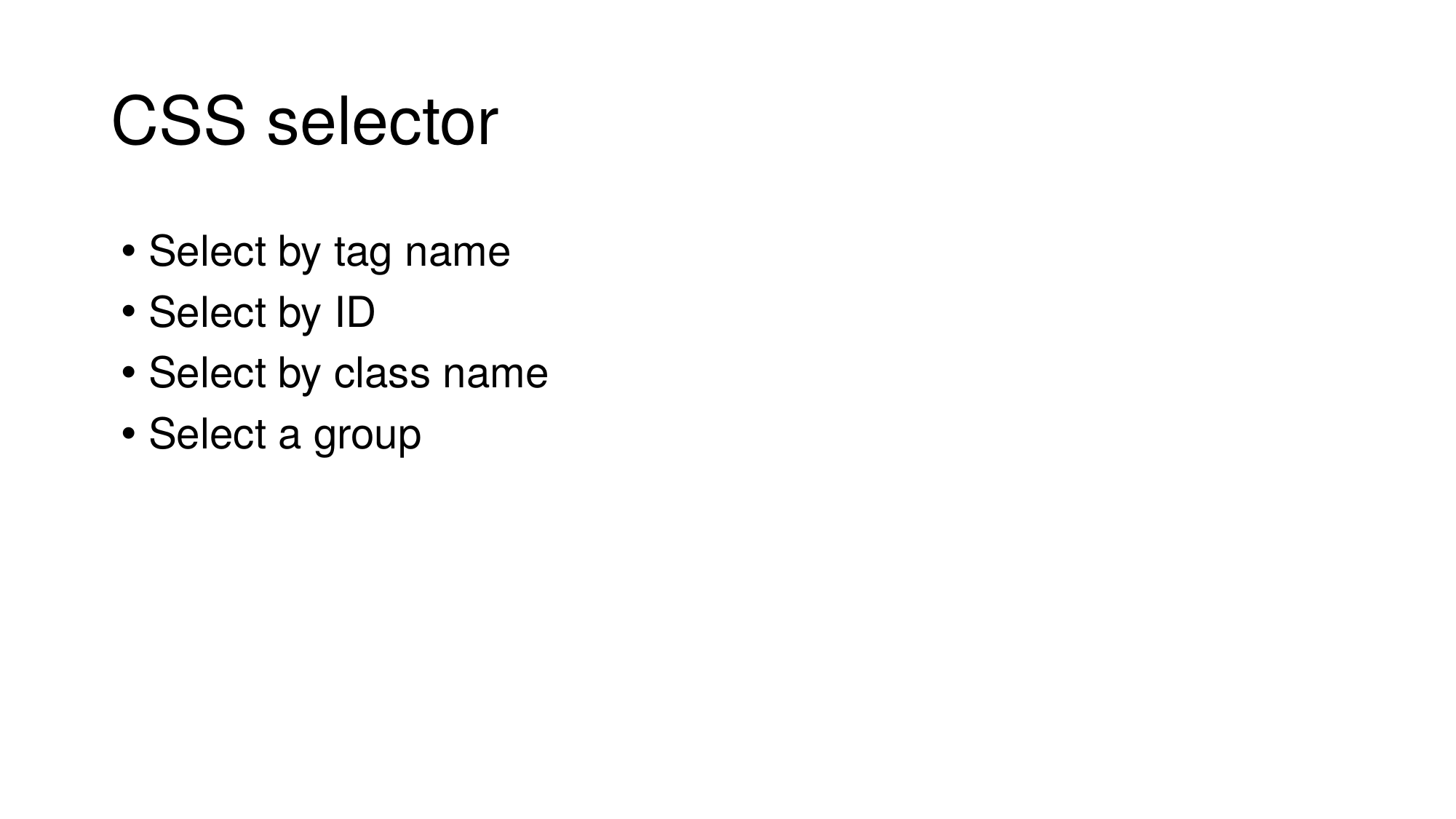

# CSS selector
Select by tag name
Select by ID
Select by class name
Select a group